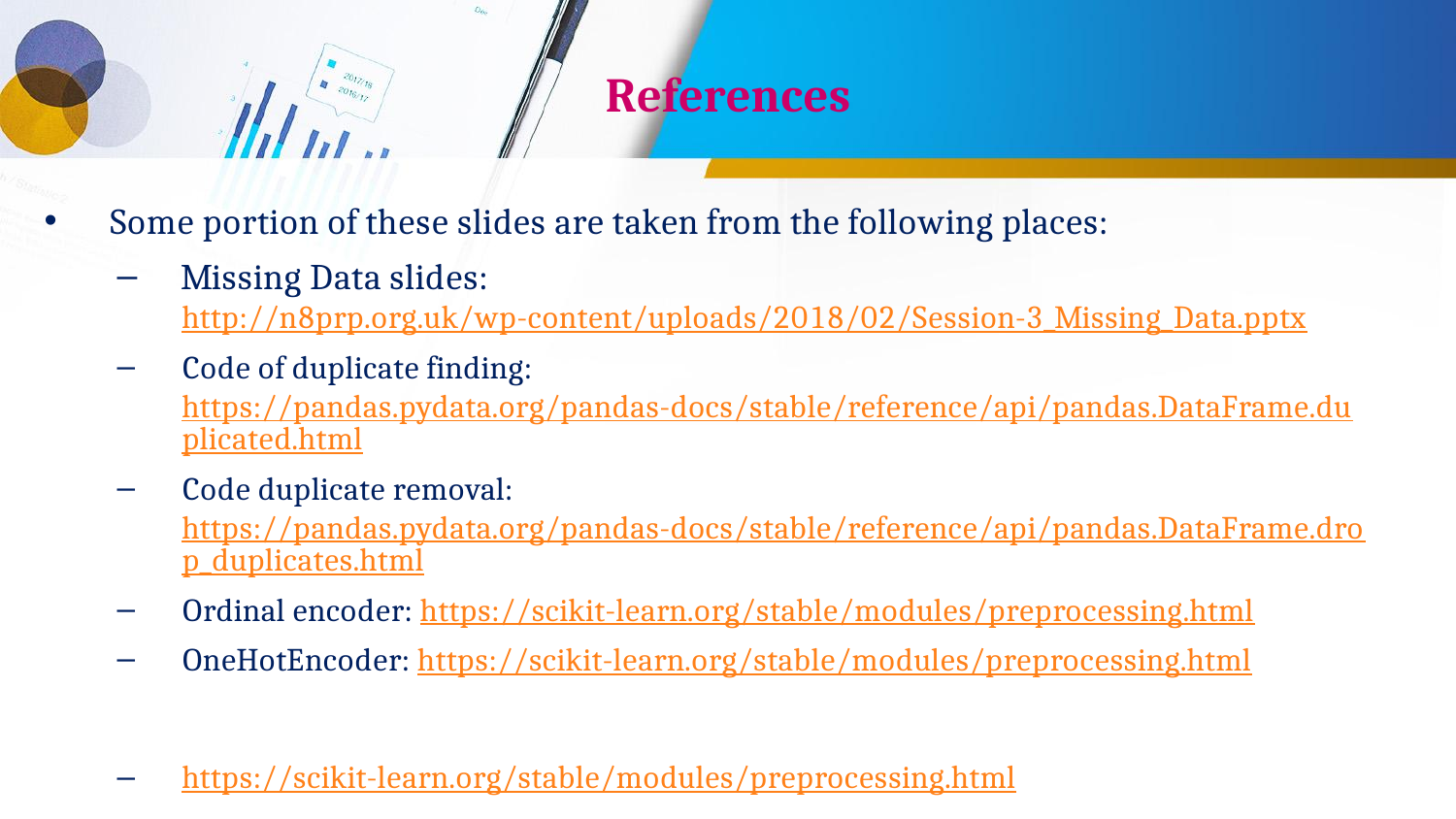

# References
Some portion of these slides are taken from the following places:
Missing Data slides: http://n8prp.org.uk/wp-content/uploads/2018/02/Session-3_Missing_Data.pptx
Code of duplicate finding: https://pandas.pydata.org/pandas-docs/stable/reference/api/pandas.DataFrame.duplicated.html
Code duplicate removal: https://pandas.pydata.org/pandas-docs/stable/reference/api/pandas.DataFrame.drop_duplicates.html
Ordinal encoder: https://scikit-learn.org/stable/modules/preprocessing.html
OneHotEncoder: https://scikit-learn.org/stable/modules/preprocessing.html

https://scikit-learn.org/stable/modules/preprocessing.html